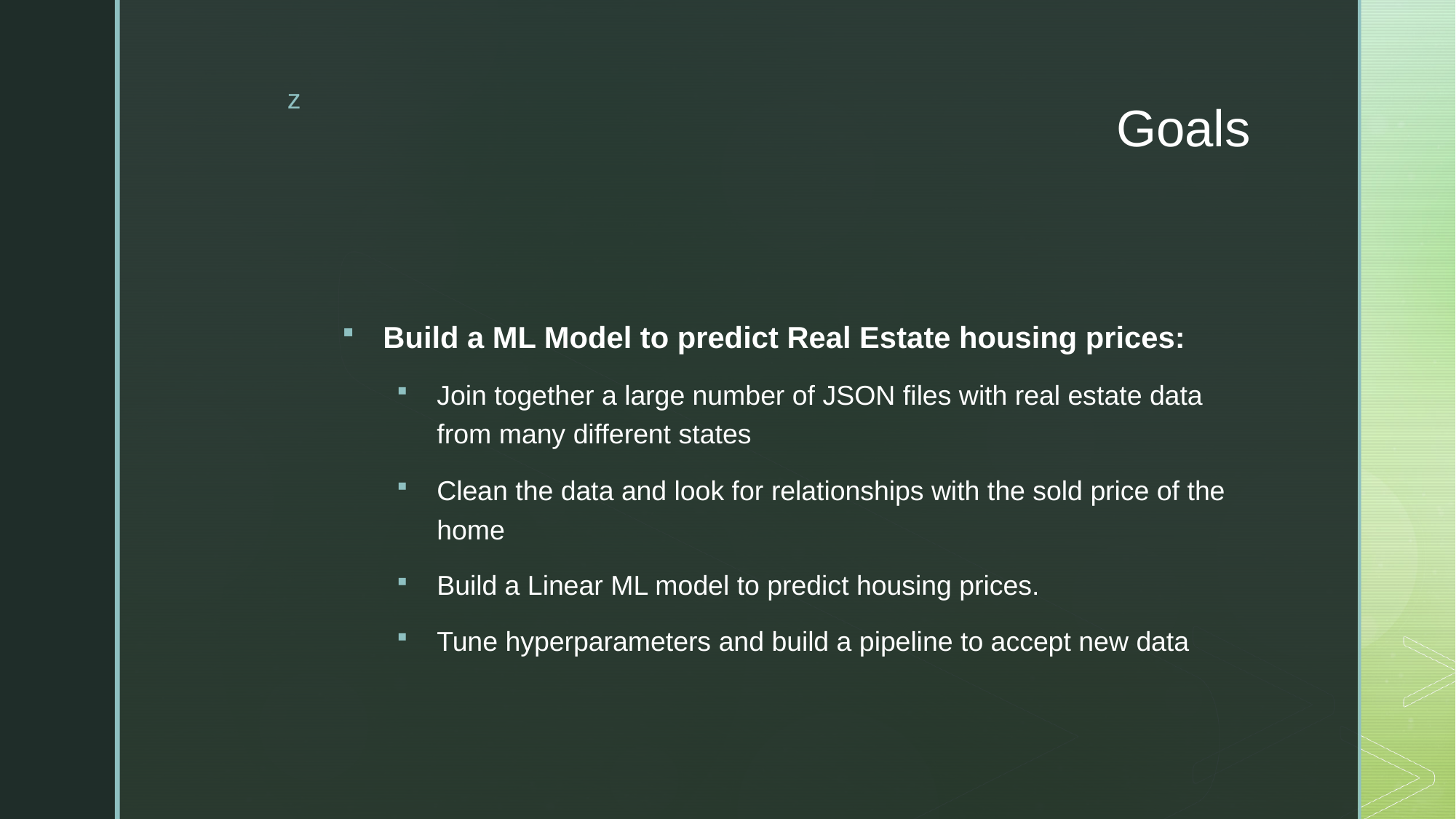

# Goals
Build a ML Model to predict Real Estate housing prices:
Join together a large number of JSON files with real estate data from many different states
Clean the data and look for relationships with the sold price of the home
Build a Linear ML model to predict housing prices.
Tune hyperparameters and build a pipeline to accept new data